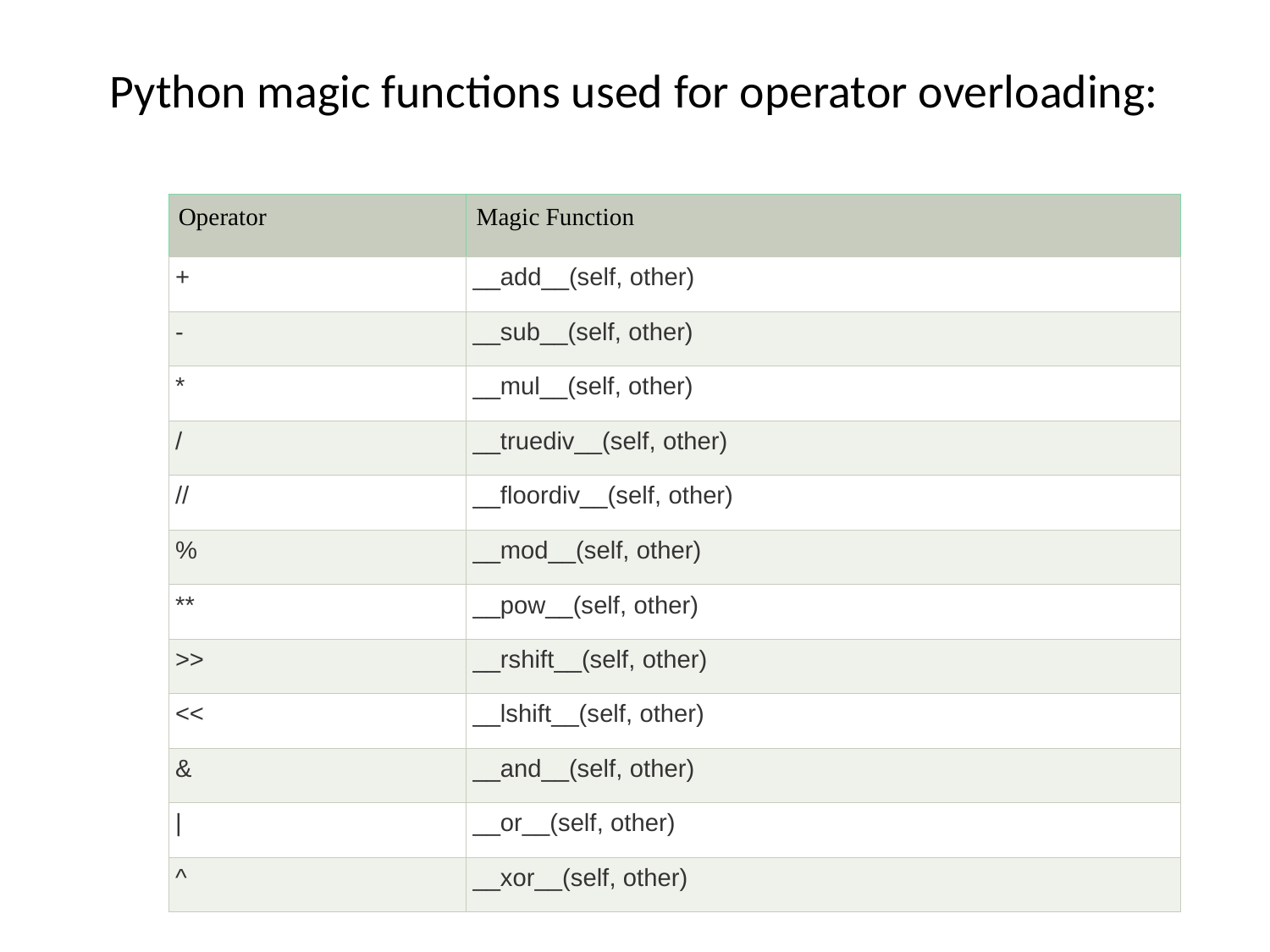

# Python magic functions used for operator overloading:
| Operator | Magic Function |
| --- | --- |
| + | \_\_add\_\_(self, other) |
| - | \_\_sub\_\_(self, other) |
| \* | \_\_mul\_\_(self, other) |
| / | \_\_truediv\_\_(self, other) |
| // | \_\_floordiv\_\_(self, other) |
| % | \_\_mod\_\_(self, other) |
| \*\* | \_\_pow\_\_(self, other) |
| >> | \_\_rshift\_\_(self, other) |
| << | \_\_lshift\_\_(self, other) |
| & | \_\_and\_\_(self, other) |
| | | \_\_or\_\_(self, other) |
| ^ | \_\_xor\_\_(self, other) |